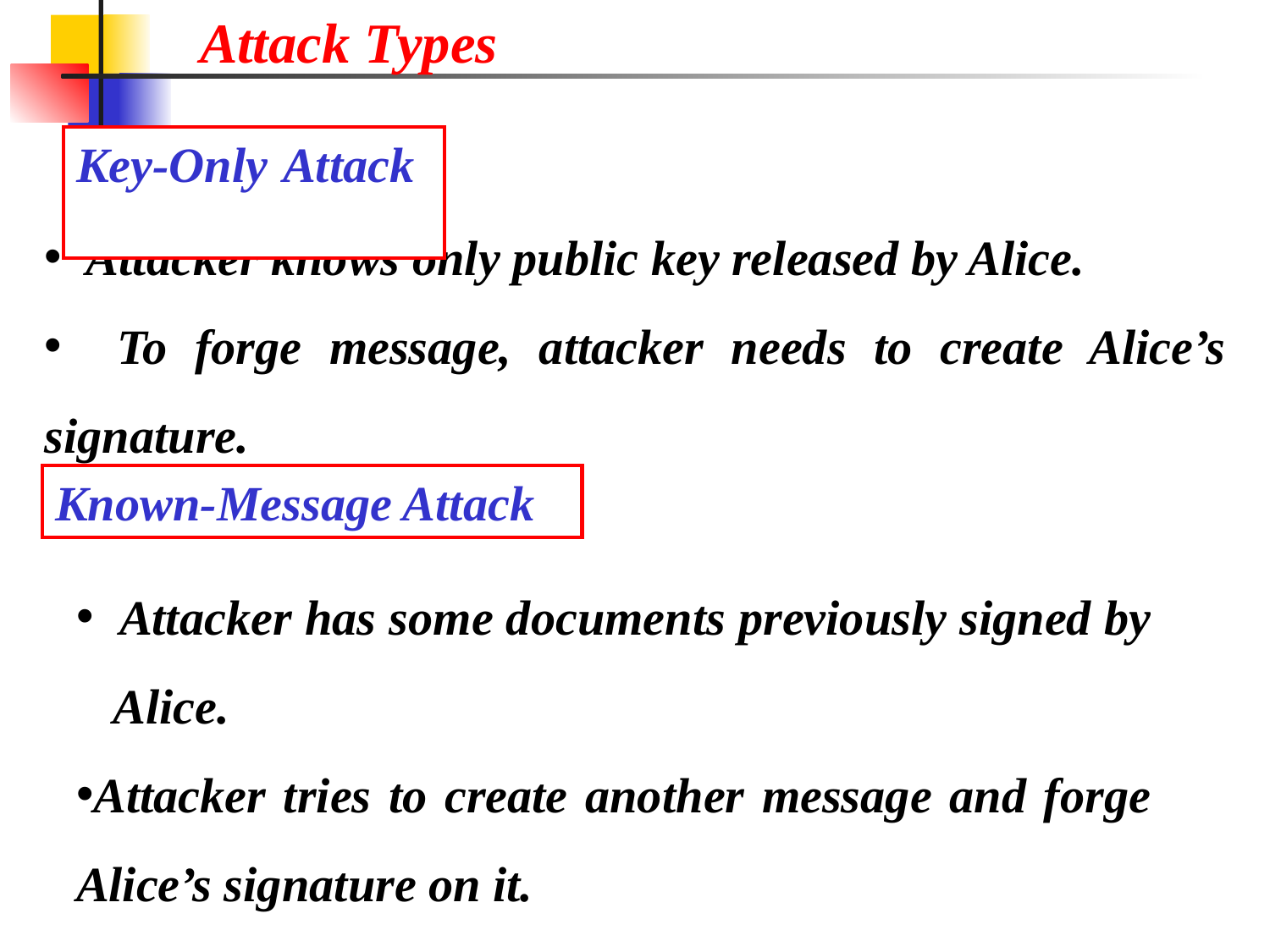

Attack Types

Key-Only Attack
  Attacker knows only public key released by Alice.
  To forge message, attacker needs to create Alice’s signature.
Known-Message Attack
  Attacker has some documents previously signed by
   Alice.
Attacker tries to create another message and forge Alice’s signature on it.